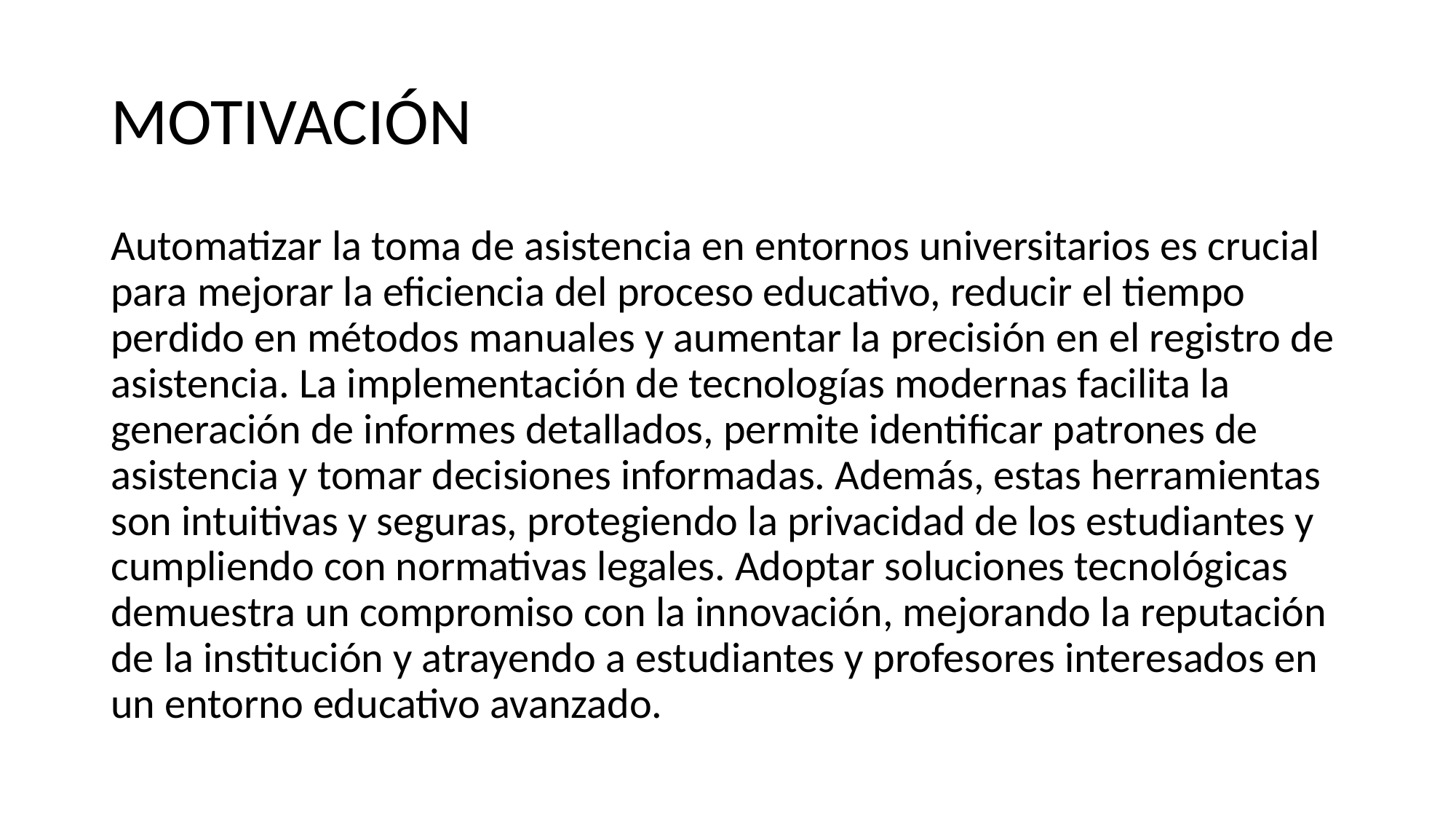

# MOTIVACIÓN
Automatizar la toma de asistencia en entornos universitarios es crucial para mejorar la eficiencia del proceso educativo, reducir el tiempo perdido en métodos manuales y aumentar la precisión en el registro de asistencia. La implementación de tecnologías modernas facilita la generación de informes detallados, permite identificar patrones de asistencia y tomar decisiones informadas. Además, estas herramientas son intuitivas y seguras, protegiendo la privacidad de los estudiantes y cumpliendo con normativas legales. Adoptar soluciones tecnológicas demuestra un compromiso con la innovación, mejorando la reputación de la institución y atrayendo a estudiantes y profesores interesados en un entorno educativo avanzado.